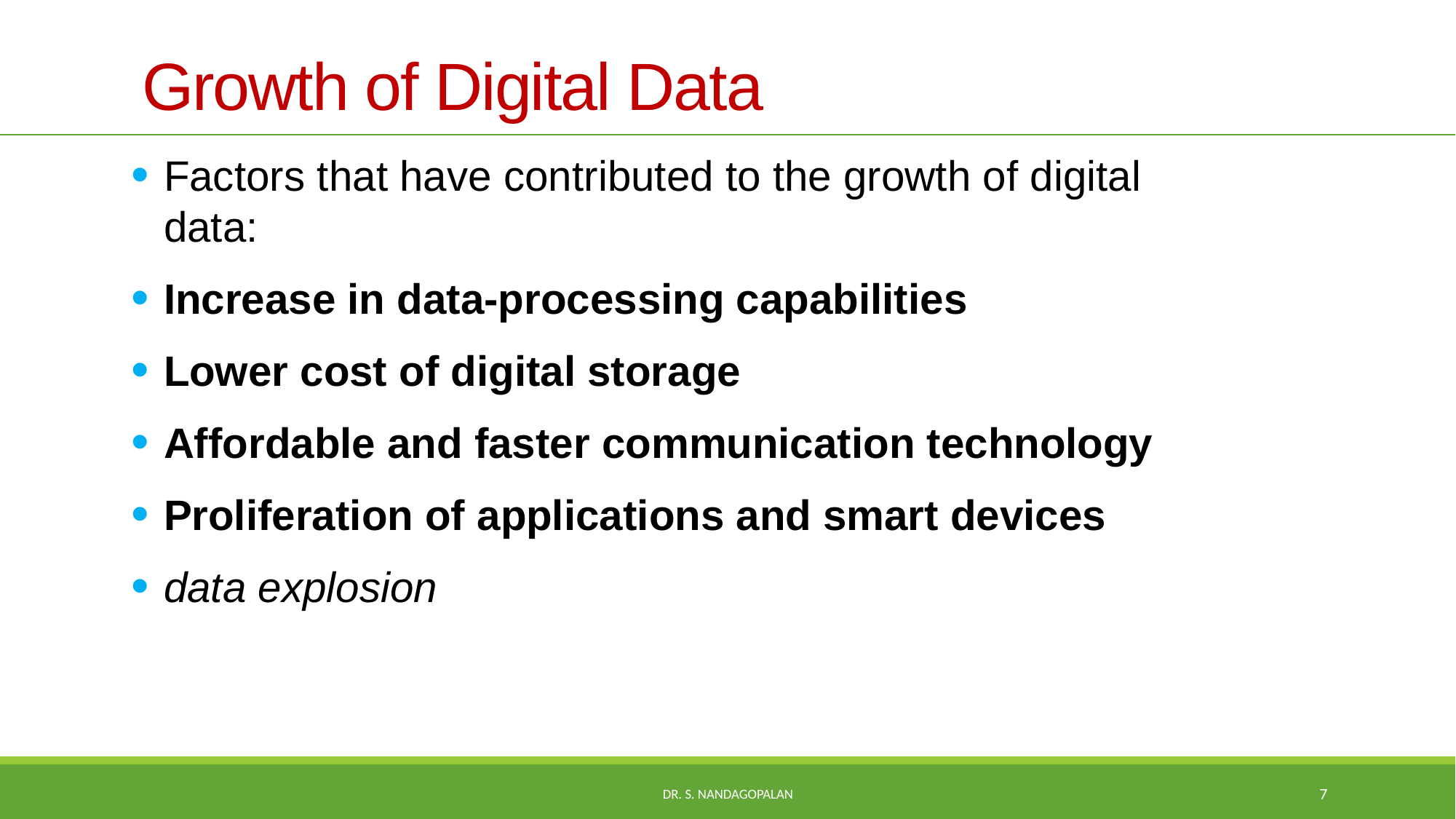

# Growth of Digital Data
Factors that have contributed to the growth of digital data:
Increase in data-processing capabilities
Lower cost of digital storage
Affordable and faster communication technology
Proliferation of applications and smart devices
data explosion
Dr. S. Nandagopalan
7